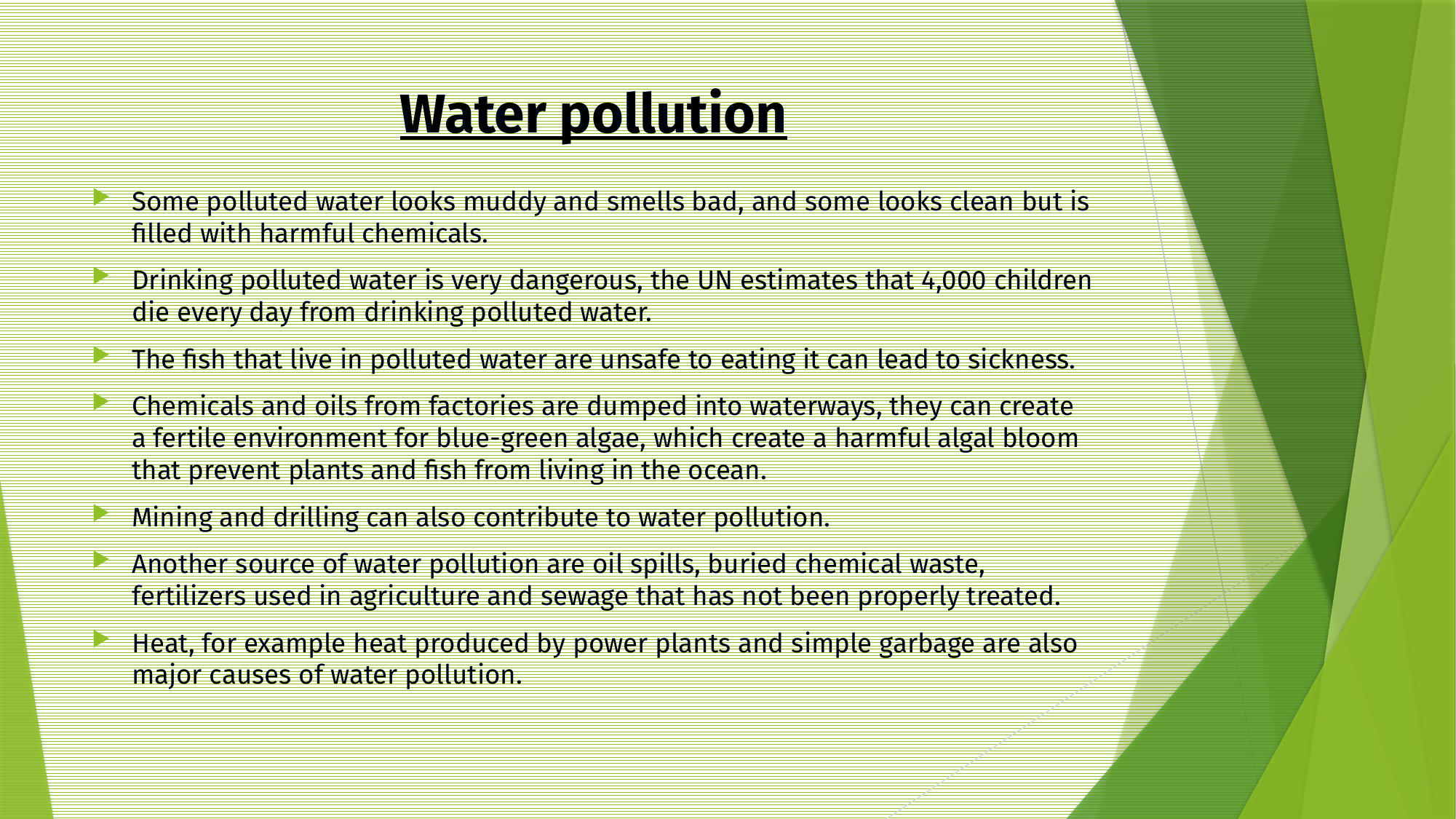

# Water pollution
Some polluted water looks muddy and smells bad, and some looks clean but is filled with harmful chemicals.
Drinking polluted water is very dangerous, the UN estimates that 4,000 children die every day from drinking polluted water.
The fish that live in polluted water are unsafe to eating it can lead to sickness.
Chemicals and oils from factories are dumped into waterways, they can create a fertile environment for blue-green algae, which create a harmful algal bloom that prevent plants and fish from living in the ocean.
Mining and drilling can also contribute to water pollution.
Another source of water pollution are oil spills, buried chemical waste, fertilizers used in agriculture and sewage that has not been properly treated.
Heat, for example heat produced by power plants and simple garbage are also major causes of water pollution.